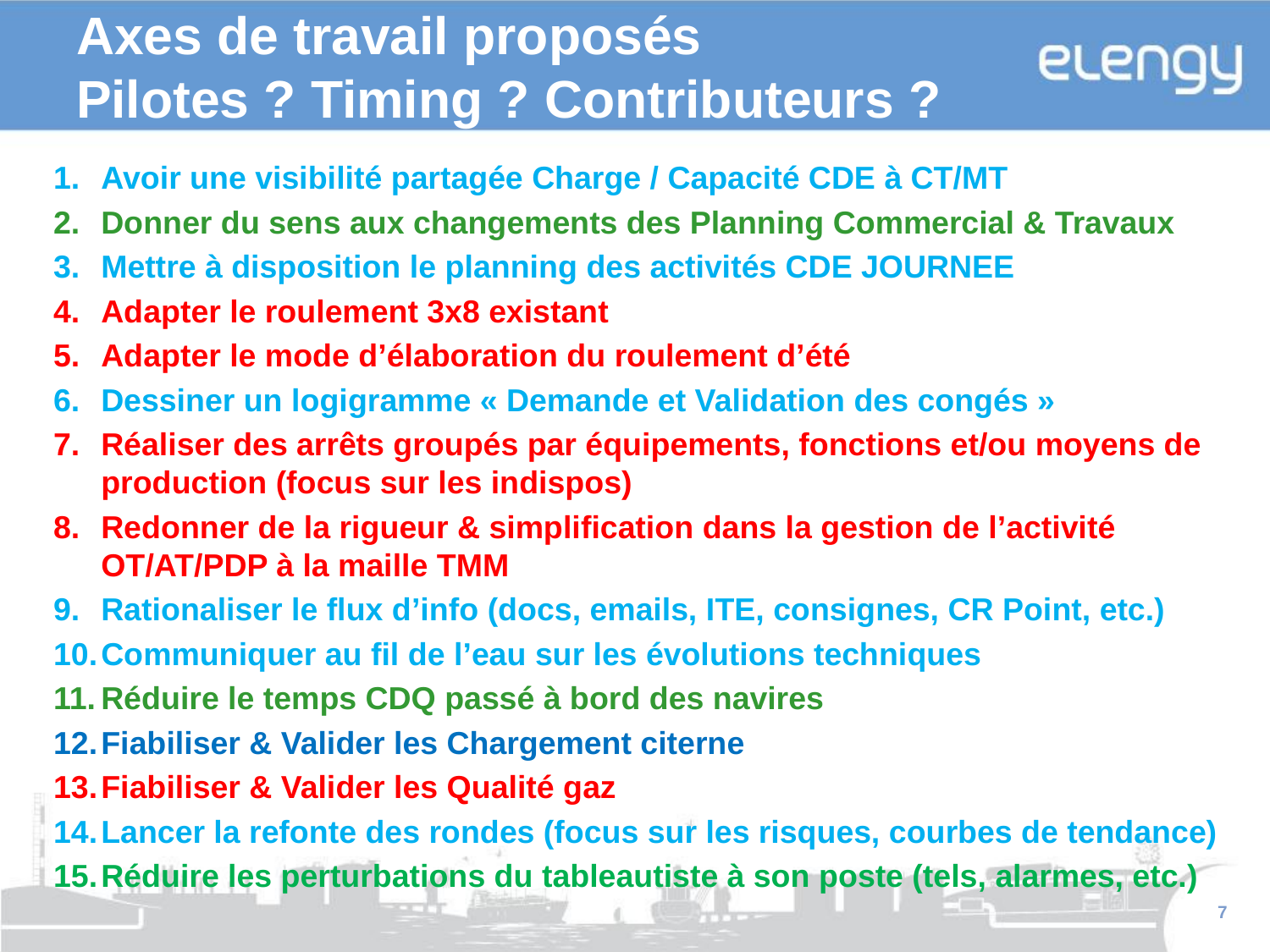

# Axes de travail proposés Pilotes ? Timing ? Contributeurs ?
Avoir une visibilité partagée Charge / Capacité CDE à CT/MT
Donner du sens aux changements des Planning Commercial & Travaux
Mettre à disposition le planning des activités CDE JOURNEE
Adapter le roulement 3x8 existant
Adapter le mode d’élaboration du roulement d’été
Dessiner un logigramme « Demande et Validation des congés »
Réaliser des arrêts groupés par équipements, fonctions et/ou moyens de production (focus sur les indispos)
Redonner de la rigueur & simplification dans la gestion de l’activité OT/AT/PDP à la maille TMM
Rationaliser le flux d’info (docs, emails, ITE, consignes, CR Point, etc.)
Communiquer au fil de l’eau sur les évolutions techniques
Réduire le temps CDQ passé à bord des navires
Fiabiliser & Valider les Chargement citerne
Fiabiliser & Valider les Qualité gaz
Lancer la refonte des rondes (focus sur les risques, courbes de tendance)
Réduire les perturbations du tableautiste à son poste (tels, alarmes, etc.)
7